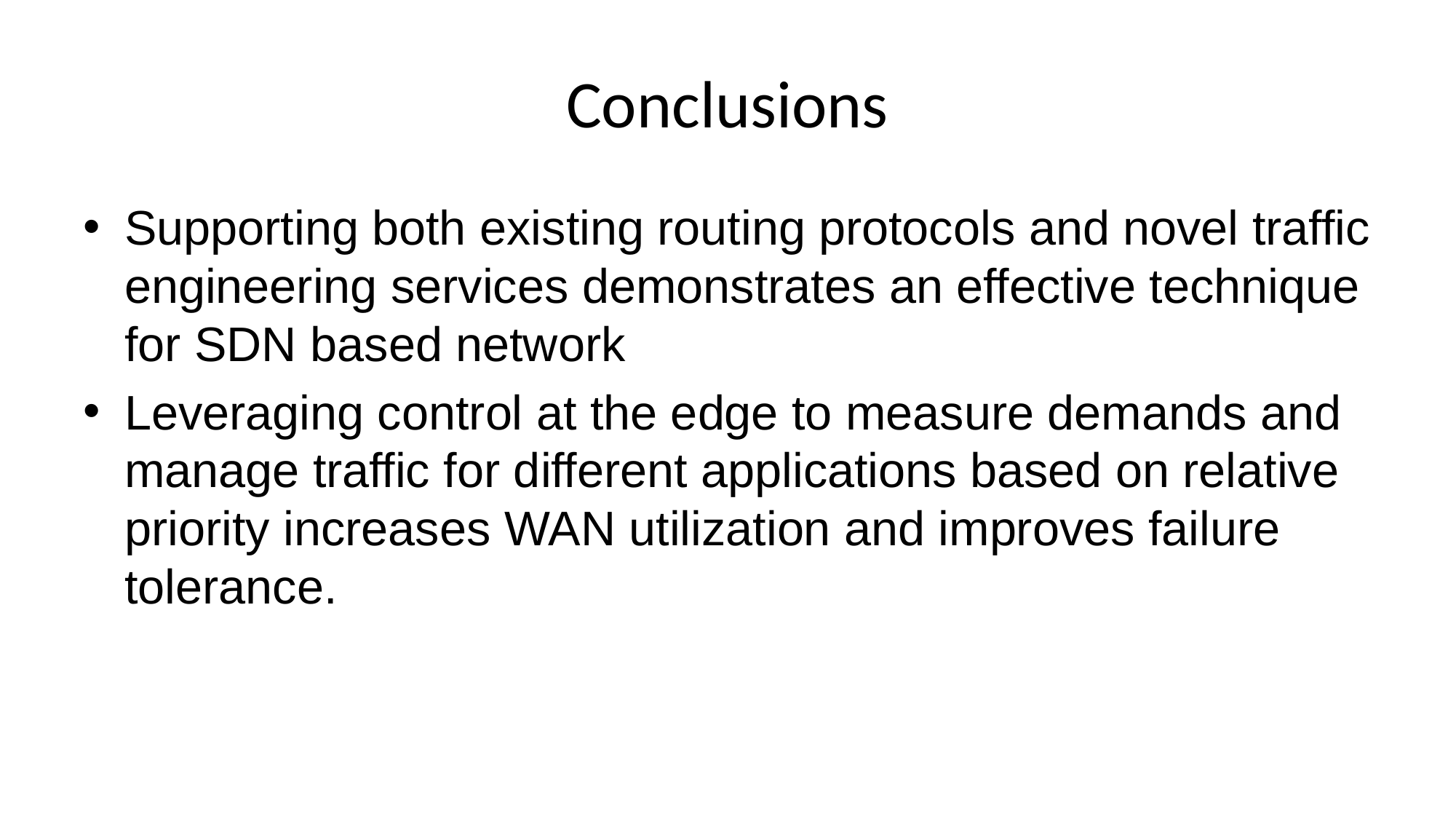

# Conclusions
Supporting both existing routing protocols and novel traffic engineering services demonstrates an effective technique for SDN based network
Leveraging control at the edge to measure demands and manage traffic for different applications based on relative priority increases WAN utilization and improves failure tolerance.